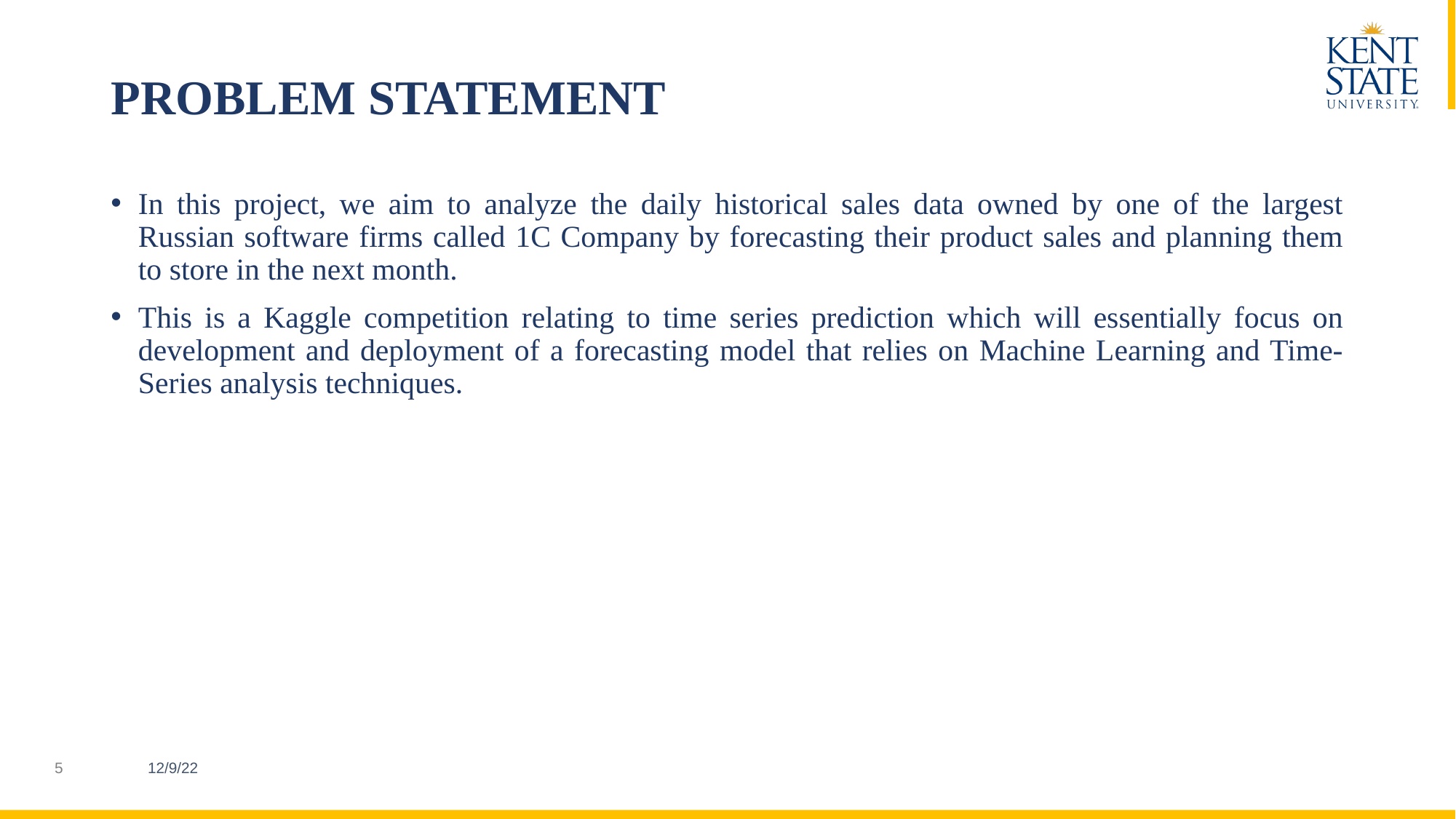

# PROBLEM STATEMENT
In this project, we aim to analyze the daily historical sales data owned by one of the largest Russian software firms called 1C Company by forecasting their product sales and planning them to store in the next month.
This is a Kaggle competition relating to time series prediction which will essentially focus on development and deployment of a forecasting model that relies on Machine Learning and Time-Series analysis techniques.

12/9/22